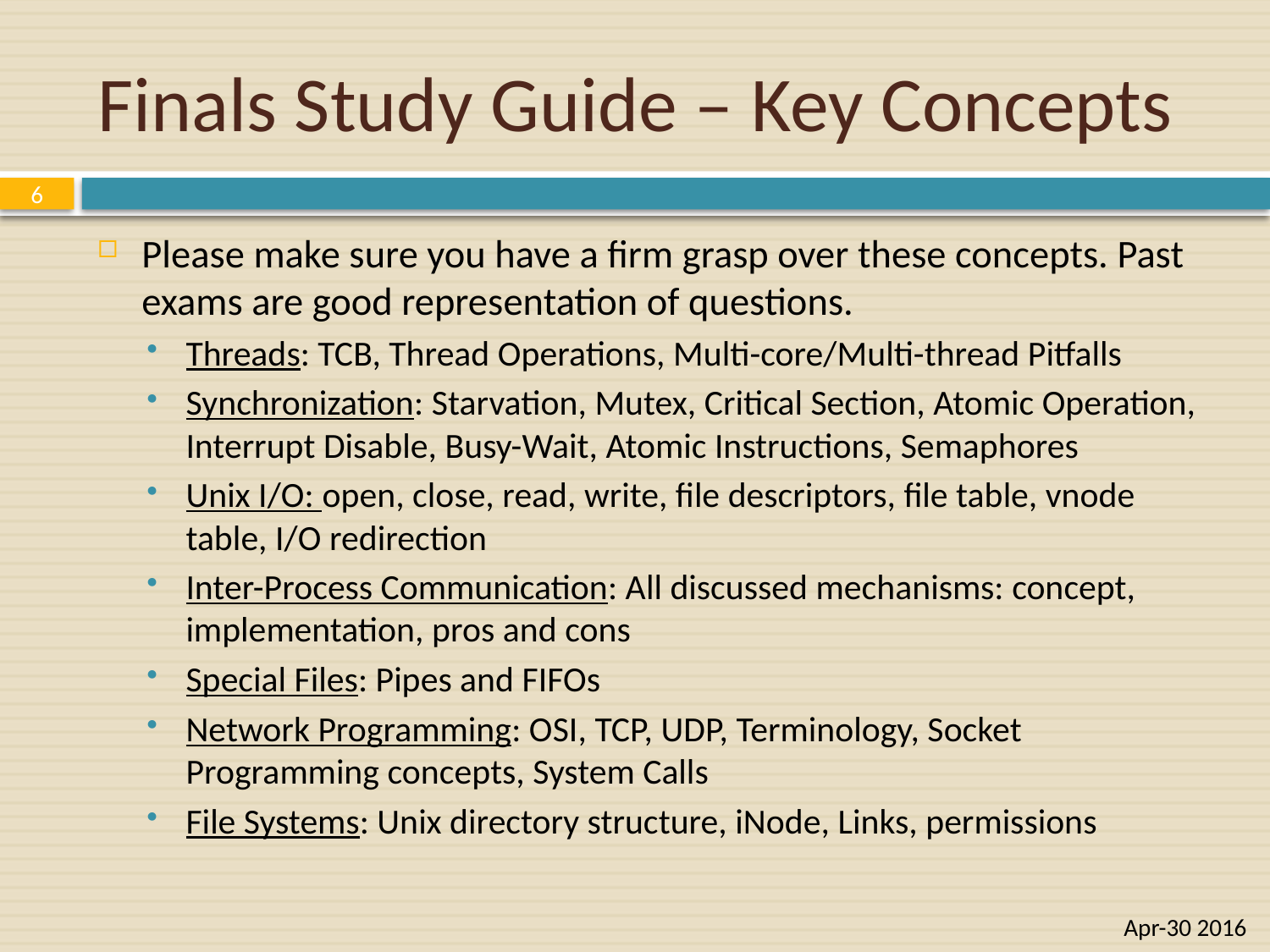

# Finals Study Guide – Key Concepts
6
Please make sure you have a firm grasp over these concepts. Past exams are good representation of questions.
Threads: TCB, Thread Operations, Multi-core/Multi-thread Pitfalls
Synchronization: Starvation, Mutex, Critical Section, Atomic Operation, Interrupt Disable, Busy-Wait, Atomic Instructions, Semaphores
Unix I/O: open, close, read, write, file descriptors, file table, vnode table, I/O redirection
Inter-Process Communication: All discussed mechanisms: concept, implementation, pros and cons
Special Files: Pipes and FIFOs
Network Programming: OSI, TCP, UDP, Terminology, Socket Programming concepts, System Calls
File Systems: Unix directory structure, iNode, Links, permissions

Apr-30 2016